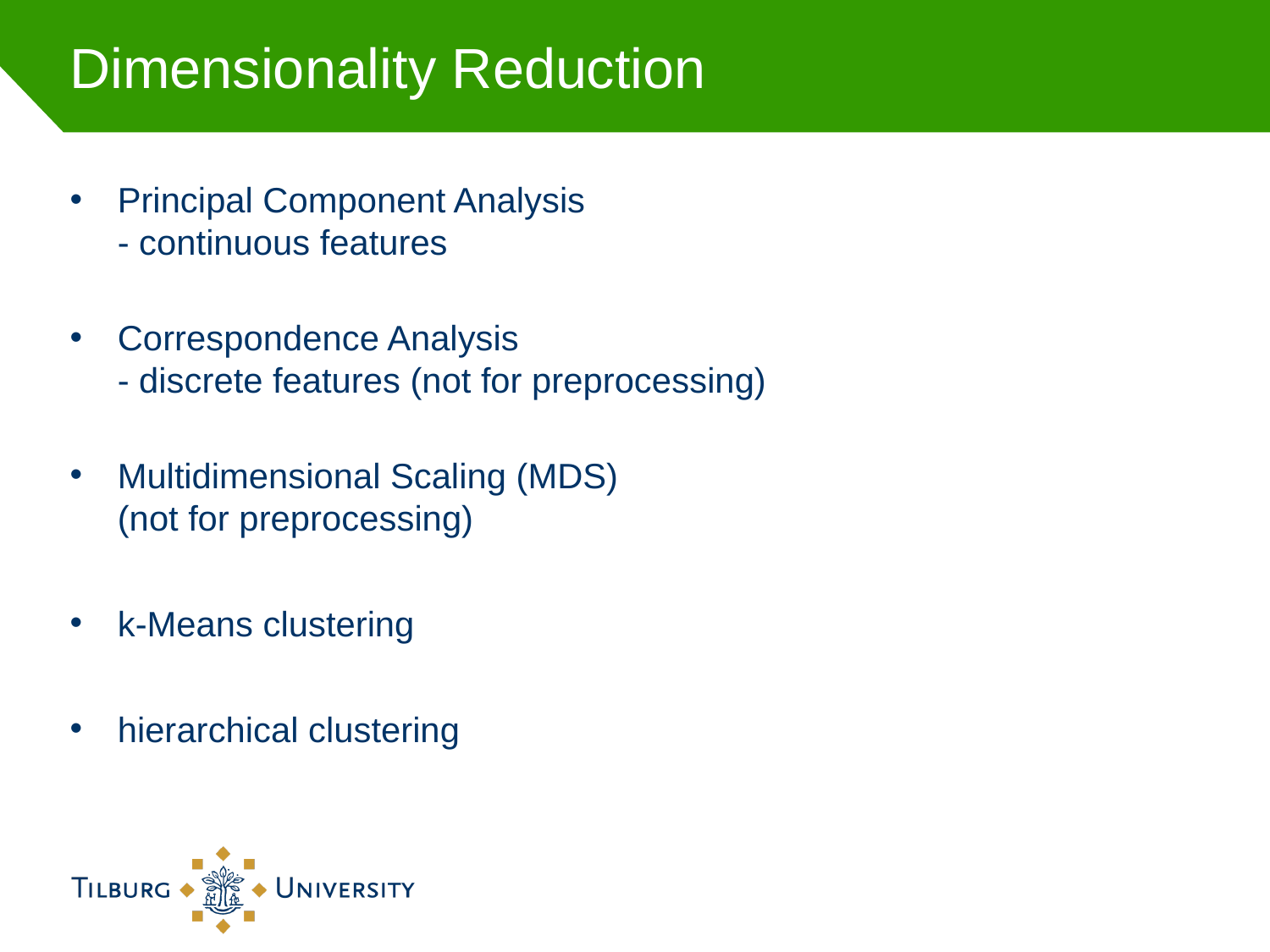

# Dimensionality Reduction
Principal Component Analysis
- continuous features
Correspondence Analysis
- discrete features (not for preprocessing)
Multidimensional Scaling (MDS)
(not for preprocessing)

k-Means clustering

hierarchical clustering